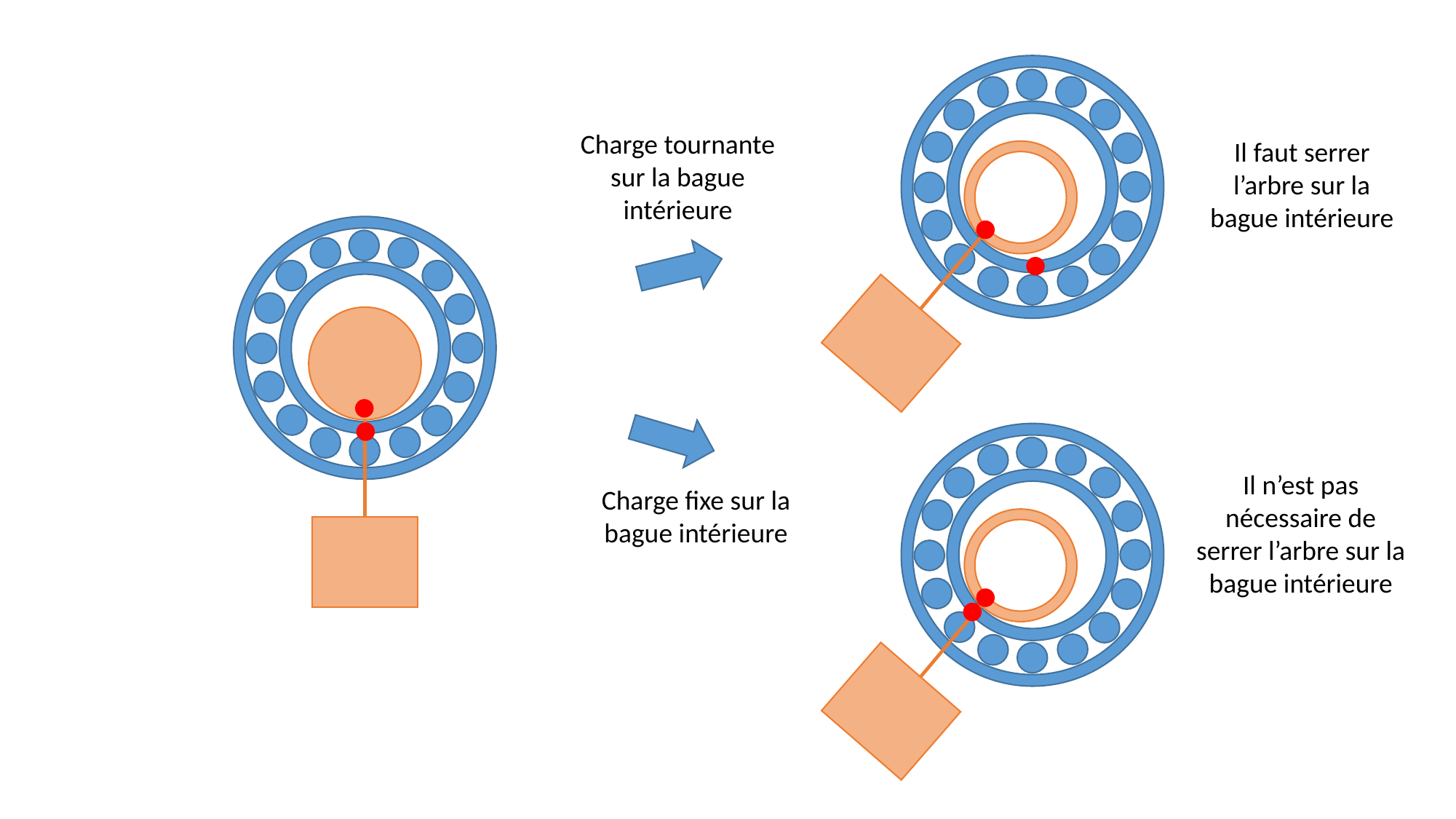

Charge tournante sur la bague intérieure
Il faut serrer l’arbre sur la bague intérieure

Il n’est pas nécessaire de serrer l’arbre sur la bague intérieure
Charge fixe sur la bague intérieure